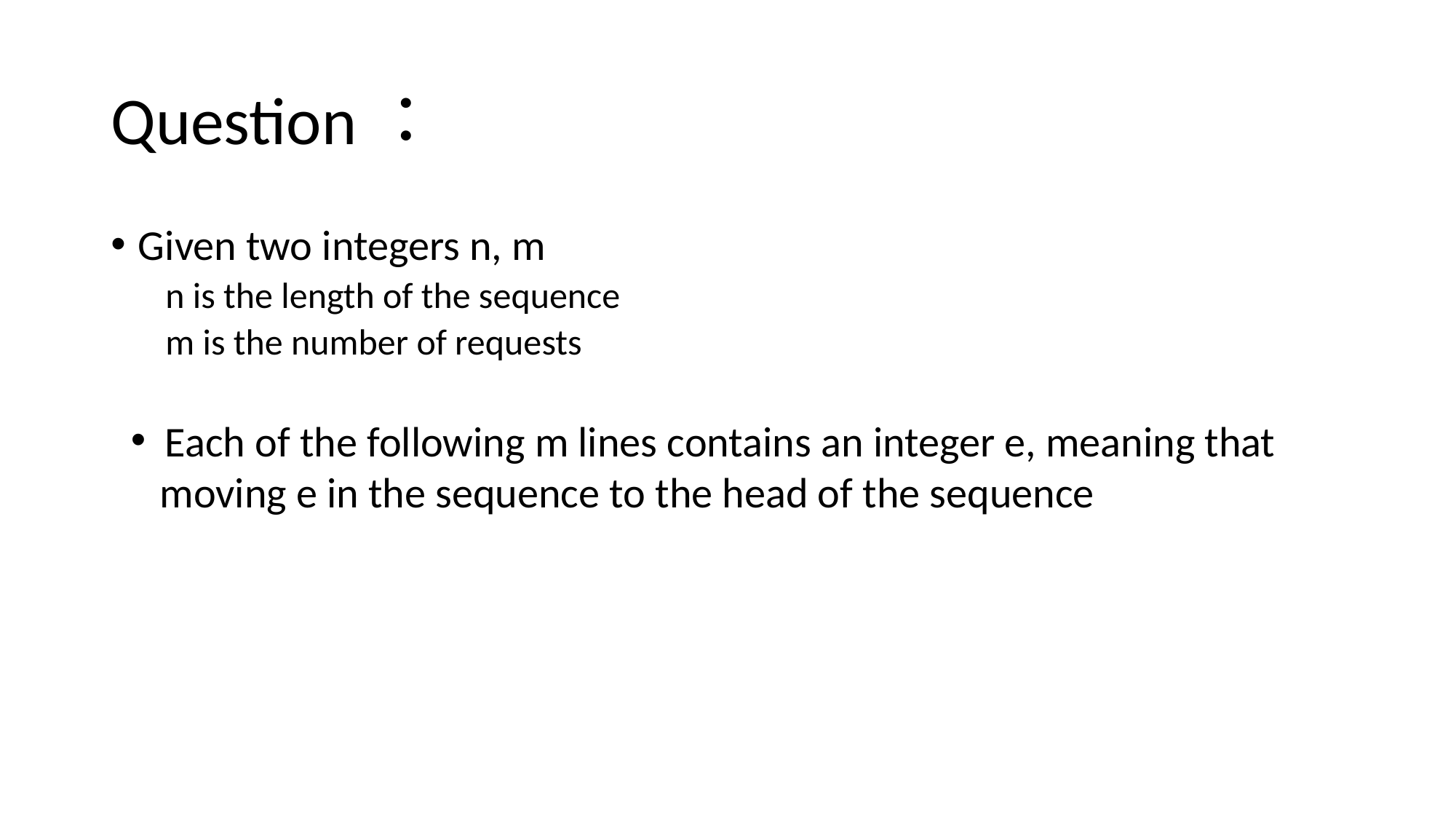

# Question：
Given two integers n, m
n is the length of the sequence
m is the number of requests

Each of the following m lines contains an integer e, meaning that
   moving e in the sequence to the head of the sequence